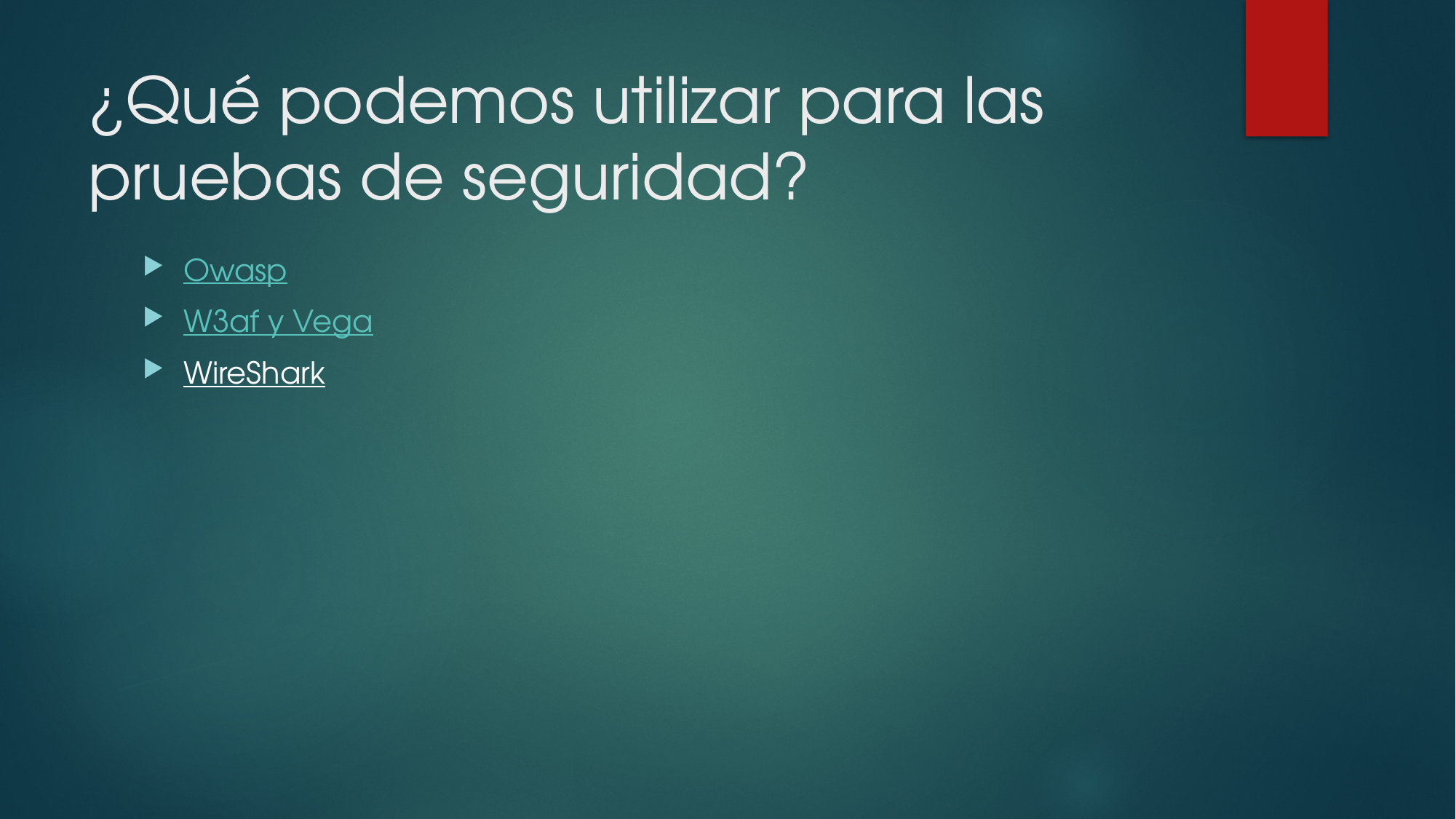

# ¿Qué podemos utilizar para las pruebas de seguridad?
Owasp
W3af y Vega
WireShark